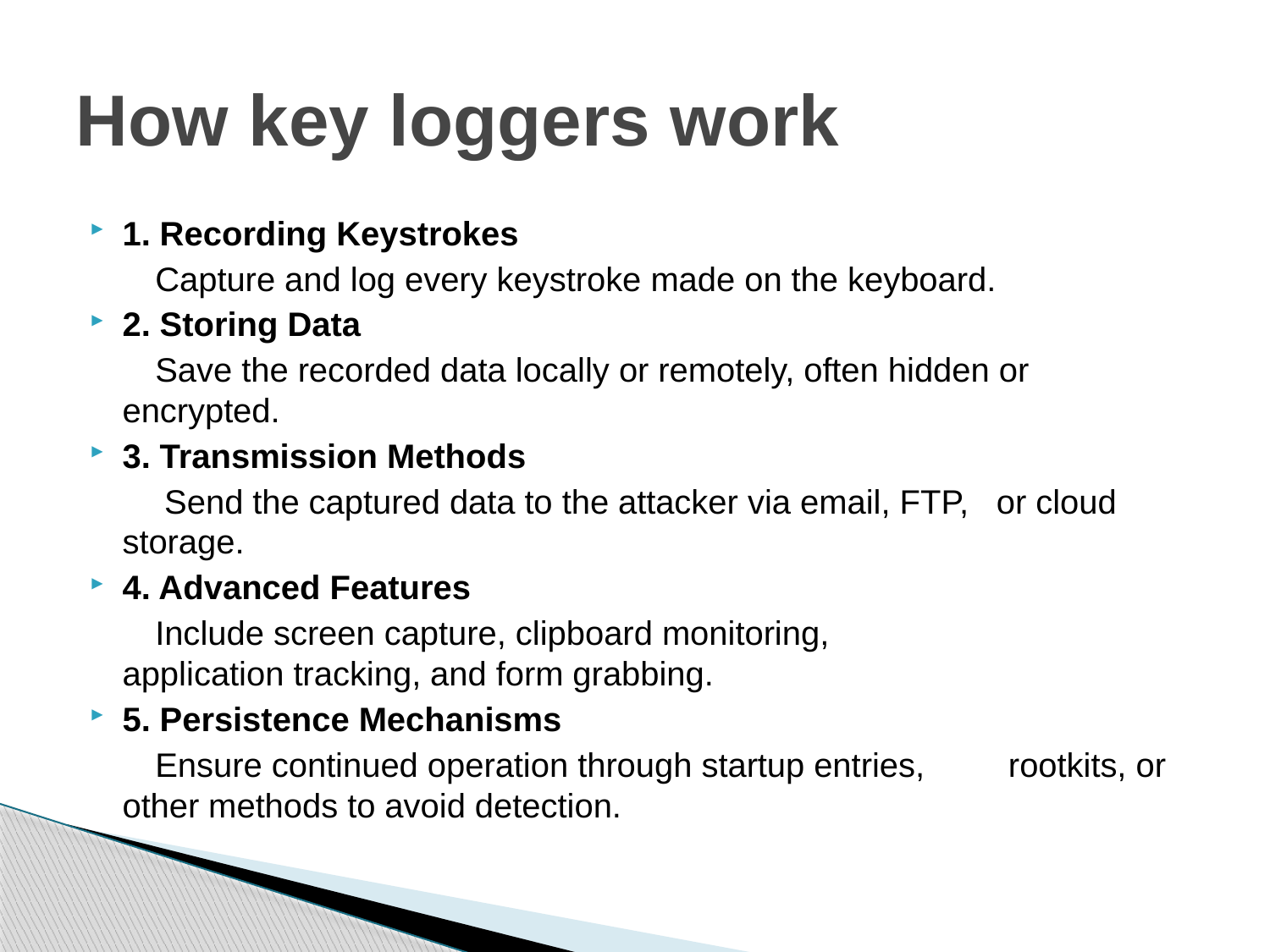

# How key loggers work
1. Recording Keystrokes
       Capture and log every keystroke made on the keyboard.
2. Storing Data
       Save the recorded data locally or remotely, often hidden or encrypted.
3. Transmission Methods
        Send the captured data to the attacker via email, FTP,   or cloud storage.
4. Advanced Features
       Include screen capture, clipboard monitoring,                                application tracking, and form grabbing.
5. Persistence Mechanisms
       Ensure continued operation through startup entries,         rootkits, or other methods to avoid detection.